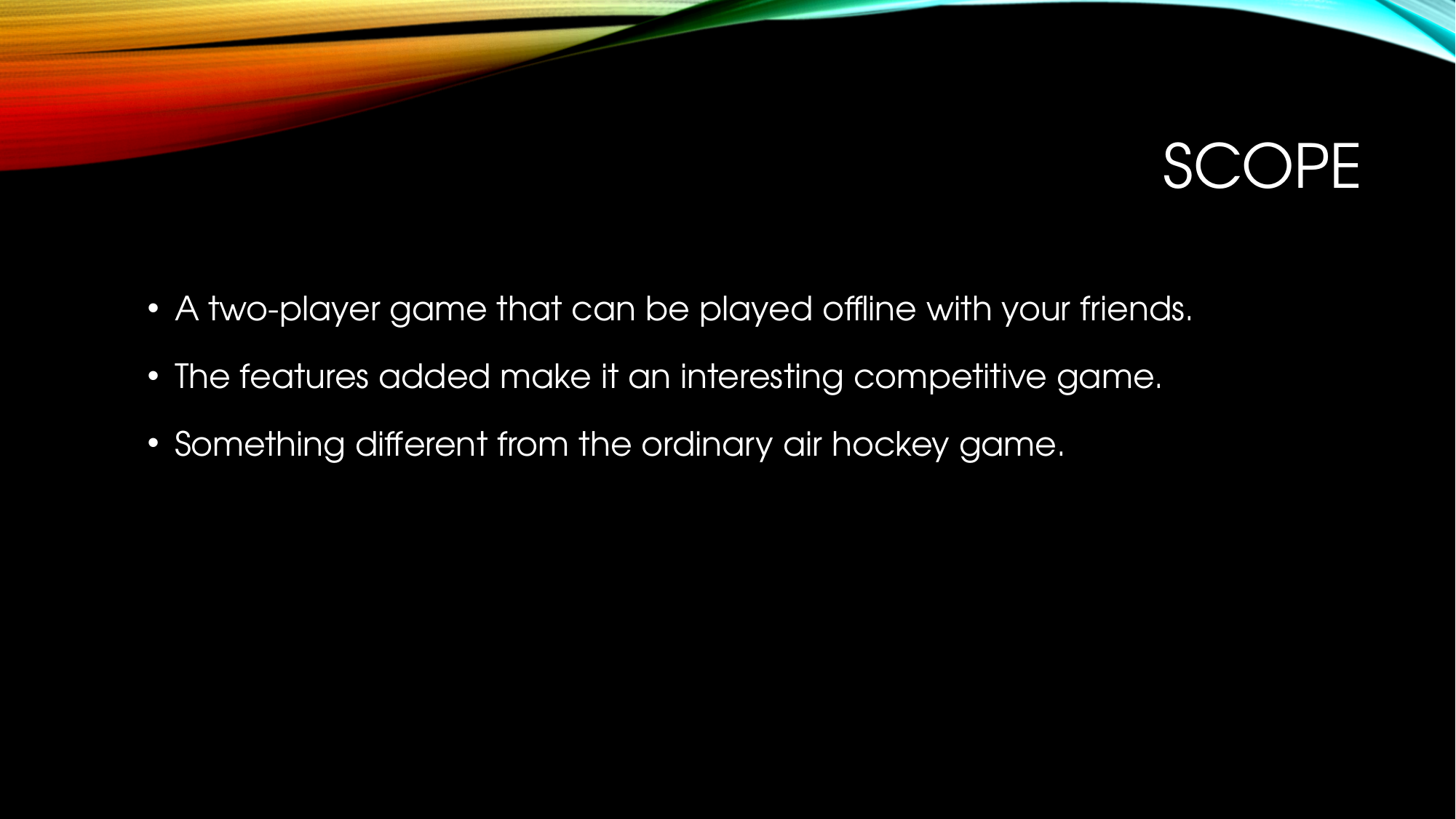

# SCOPE
A two-player game that can be played offline with your friends.
The features added make it an interesting competitive game.
Something different from the ordinary air hockey game.
It trains us with our hand eye co-ordination.